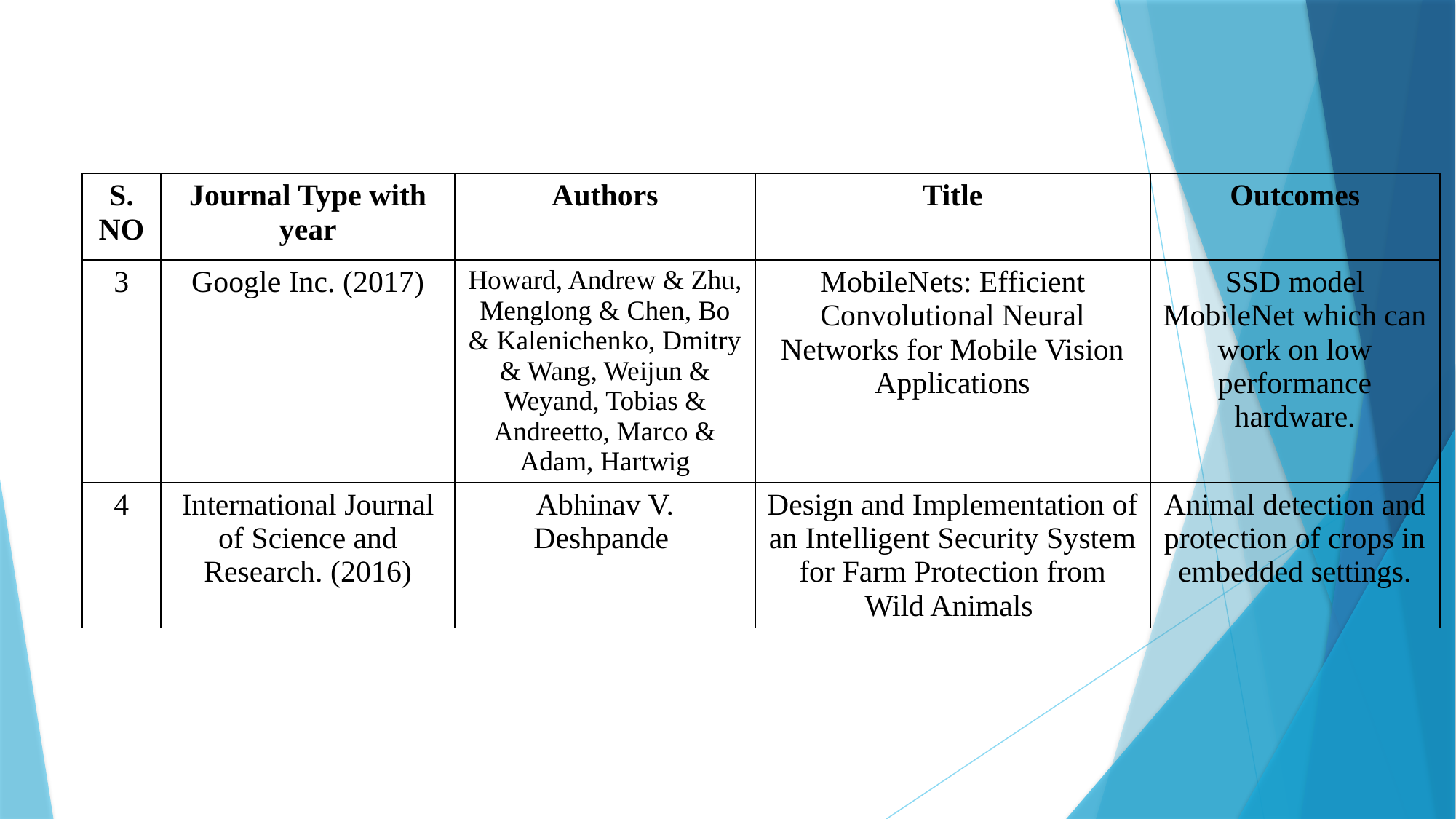

| S. NO | Journal Type with year | Authors | Title | Outcomes |
| --- | --- | --- | --- | --- |
| 3 | Google Inc. (2017) | Howard, Andrew & Zhu, Menglong & Chen, Bo & Kalenichenko, Dmitry & Wang, Weijun & Weyand, Tobias & Andreetto, Marco & Adam, Hartwig | MobileNets: Efficient Convolutional Neural Networks for Mobile Vision Applications | SSD model MobileNet which can work on low performance hardware. |
| 4 | International Journal of Science and Research. (2016) | Abhinav V. Deshpande | Design and Implementation of an Intelligent Security System for Farm Protection from Wild Animals | Animal detection and protection of crops in embedded settings. |